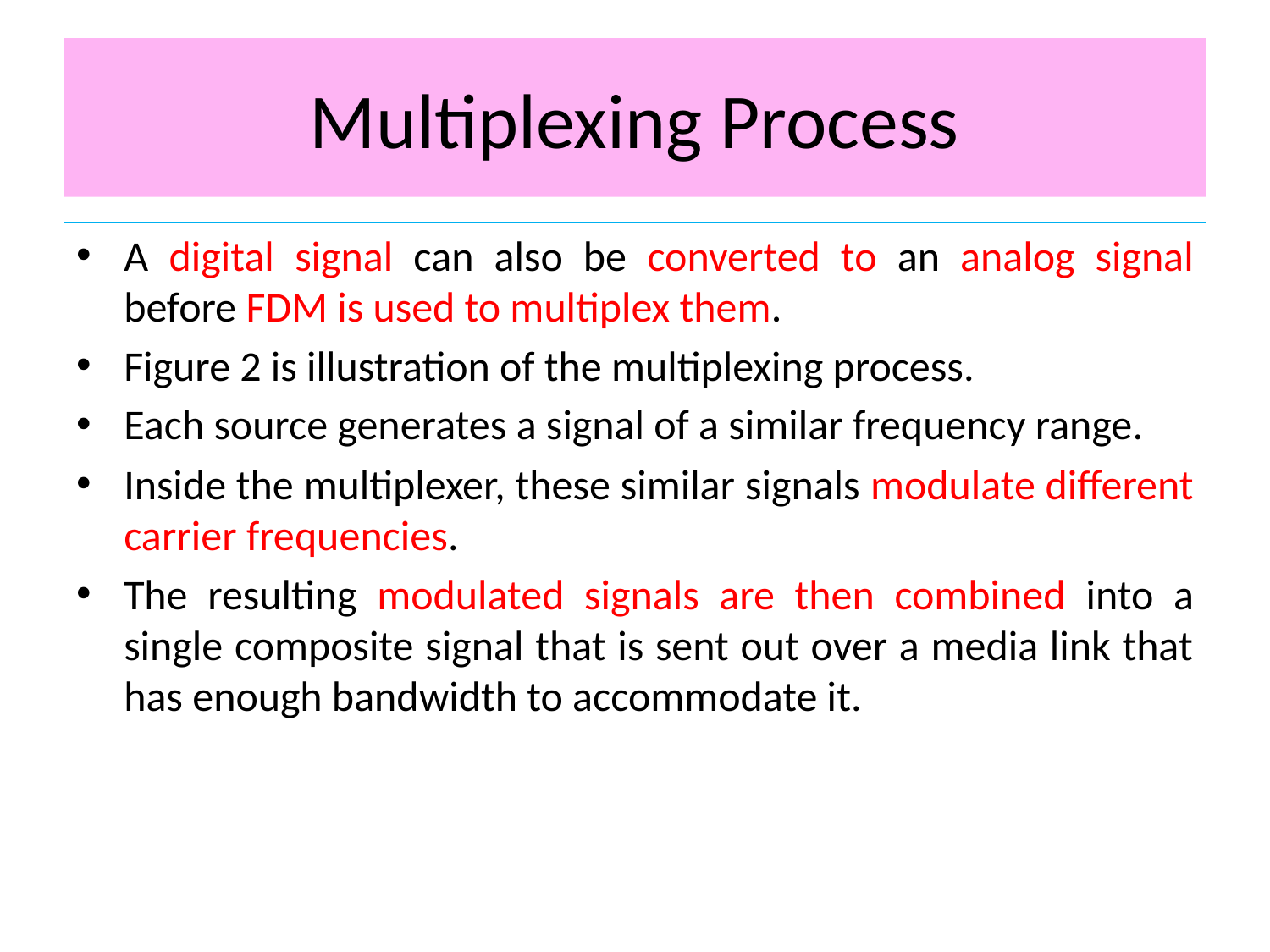

# Multiplexing Process
A digital signal can also be converted to an analog signal before FDM is used to multiplex them.
Figure 2 is illustration of the multiplexing process.
Each source generates a signal of a similar frequency range.
Inside the multiplexer, these similar signals modulate different carrier frequencies.
The resulting modulated signals are then combined into a single composite signal that is sent out over a media link that has enough bandwidth to accommodate it.